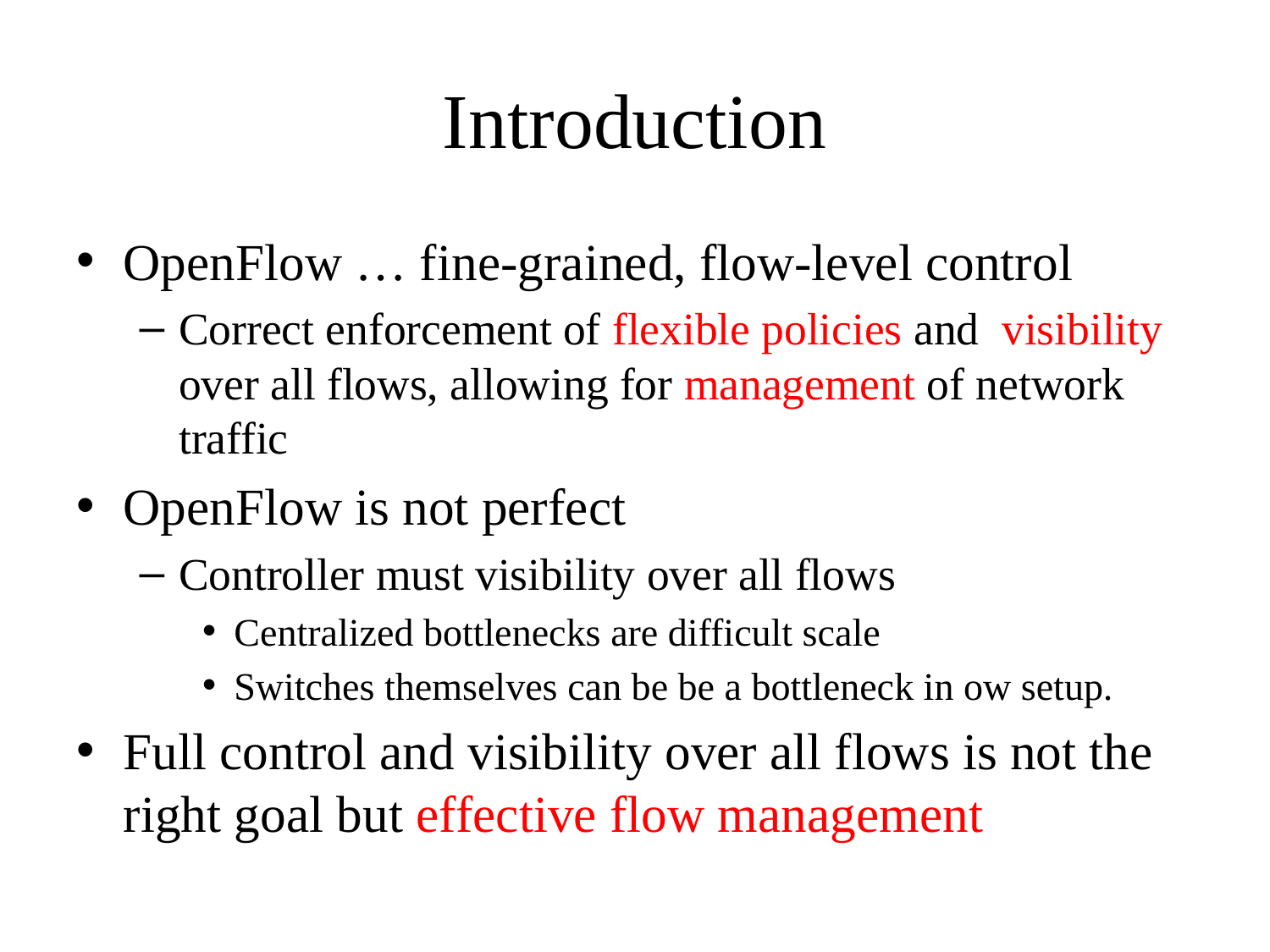

# Introduction
OpenFlow … fine-grained, flow-level control
Correct enforcement of flexible policies and  visibility over all flows, allowing for management of network traffic
OpenFlow is not perfect
Controller must visibility over all flows
Centralized bottlenecks are difficult scale
Switches themselves can be be a bottleneck in ow setup.
Full control and visibility over all flows is not the right goal but effective flow management